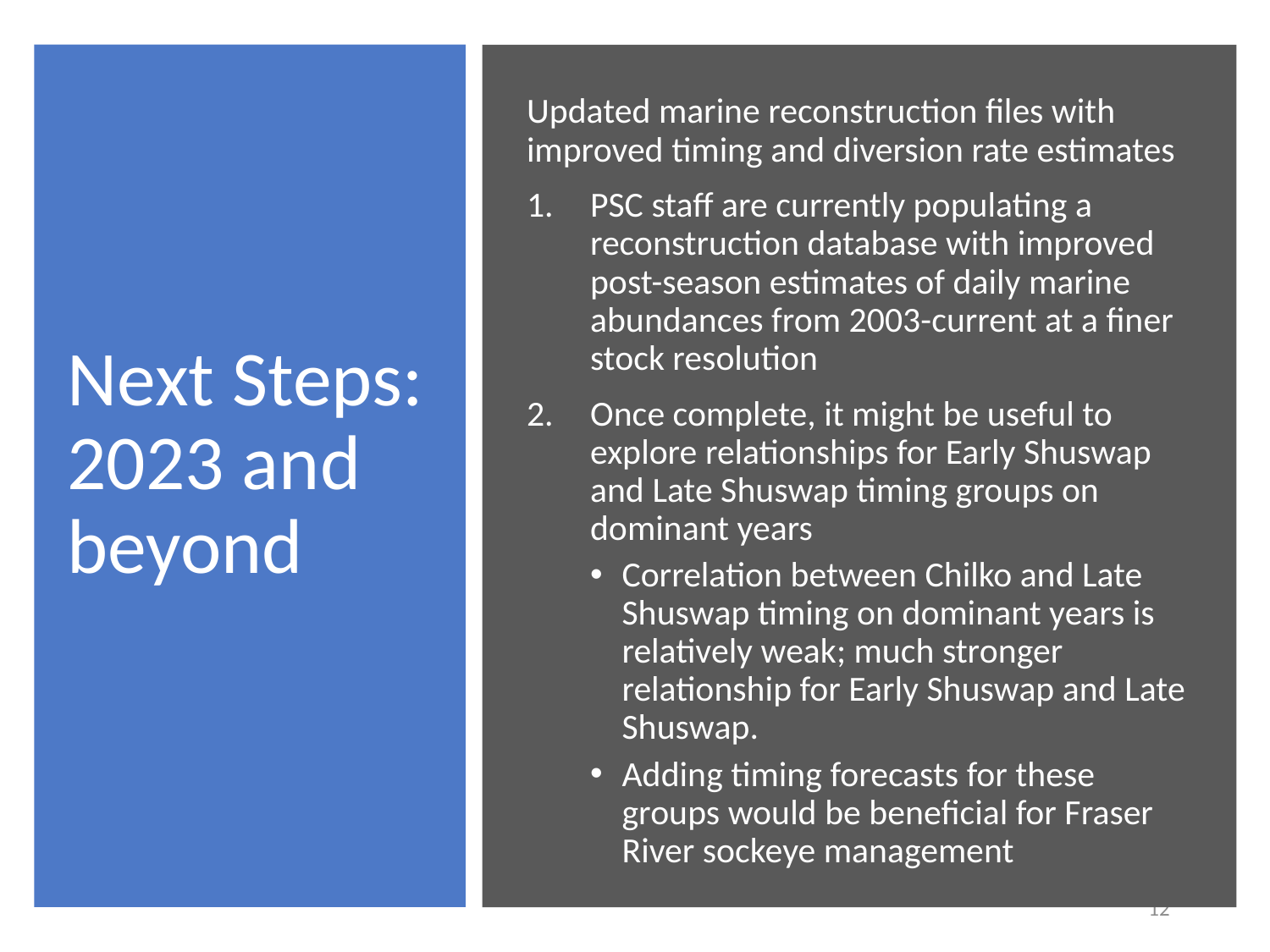

# Next Steps: 2023 and beyond
Updated marine reconstruction files with improved timing and diversion rate estimates
PSC staff are currently populating a reconstruction database with improved post-season estimates of daily marine abundances from 2003-current at a finer stock resolution
Once complete, it might be useful to explore relationships for Early Shuswap and Late Shuswap timing groups on dominant years
Correlation between Chilko and Late Shuswap timing on dominant years is relatively weak; much stronger relationship for Early Shuswap and Late Shuswap.
Adding timing forecasts for these groups would be beneficial for Fraser River sockeye management
12